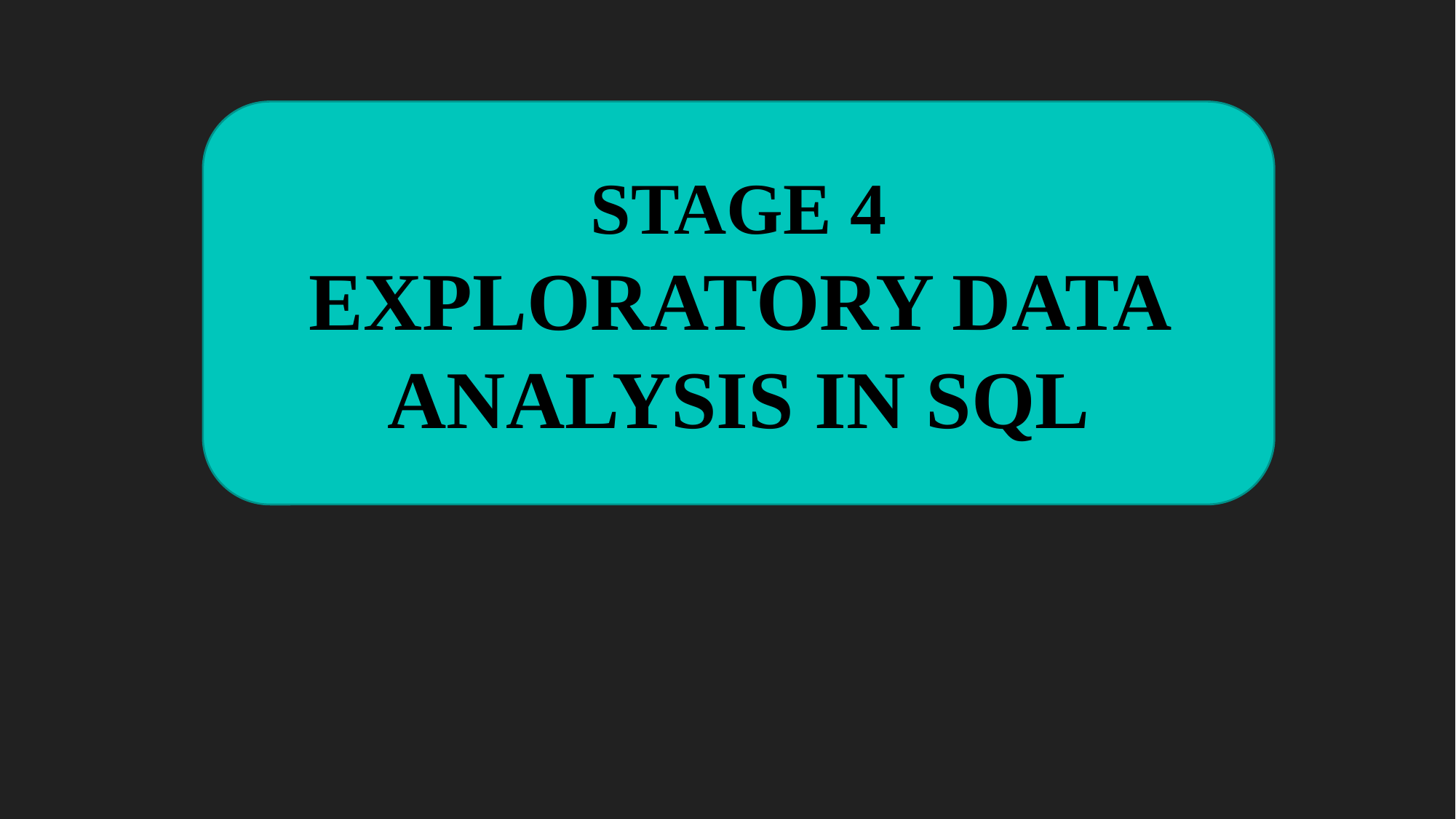

STAGE 4
EXPLORATORY DATA ANALYSIS IN SQL